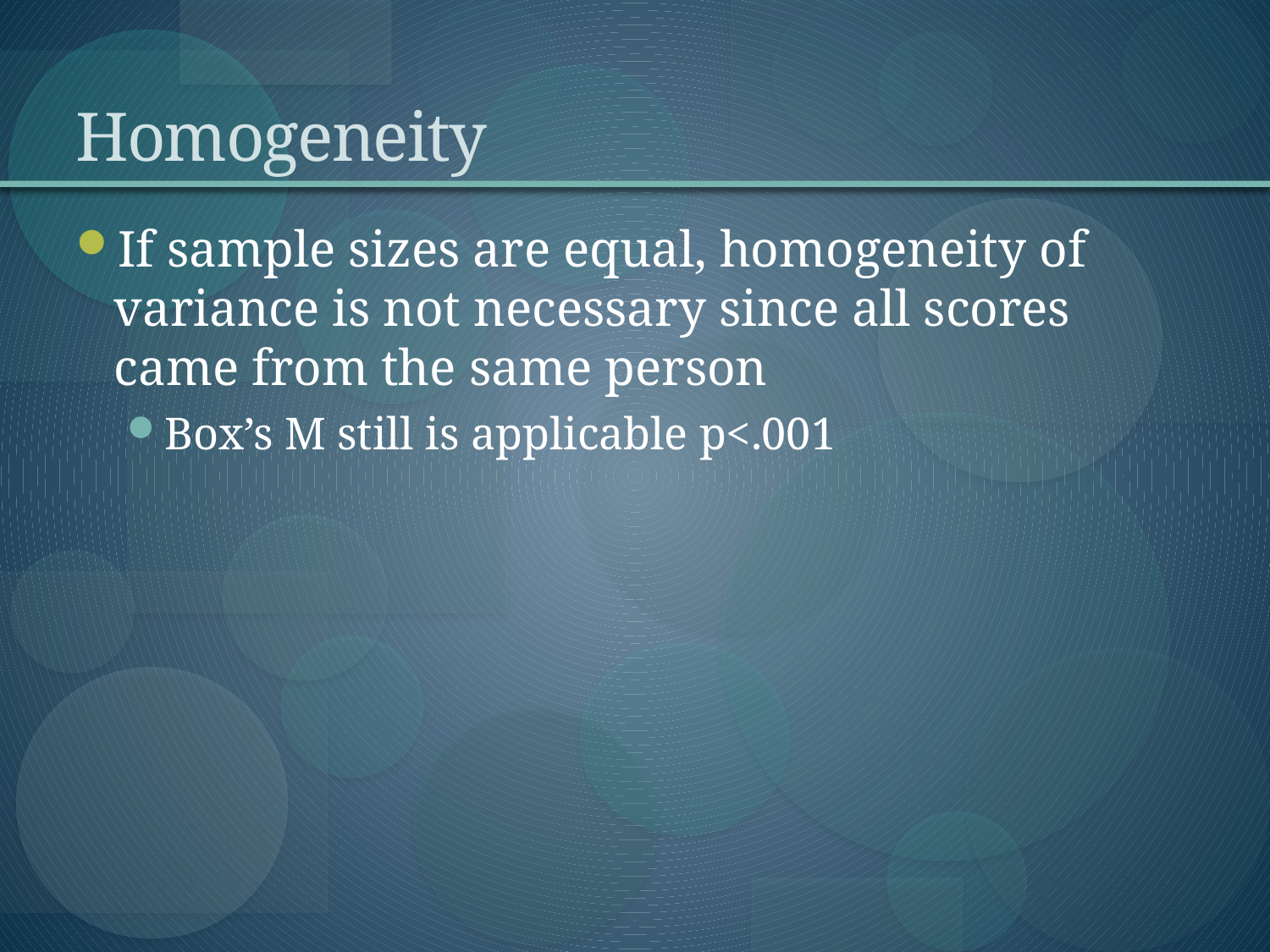

# Homogeneity
If sample sizes are equal, homogeneity of variance is not necessary since all scores came from the same person
Box’s M still is applicable p<.001